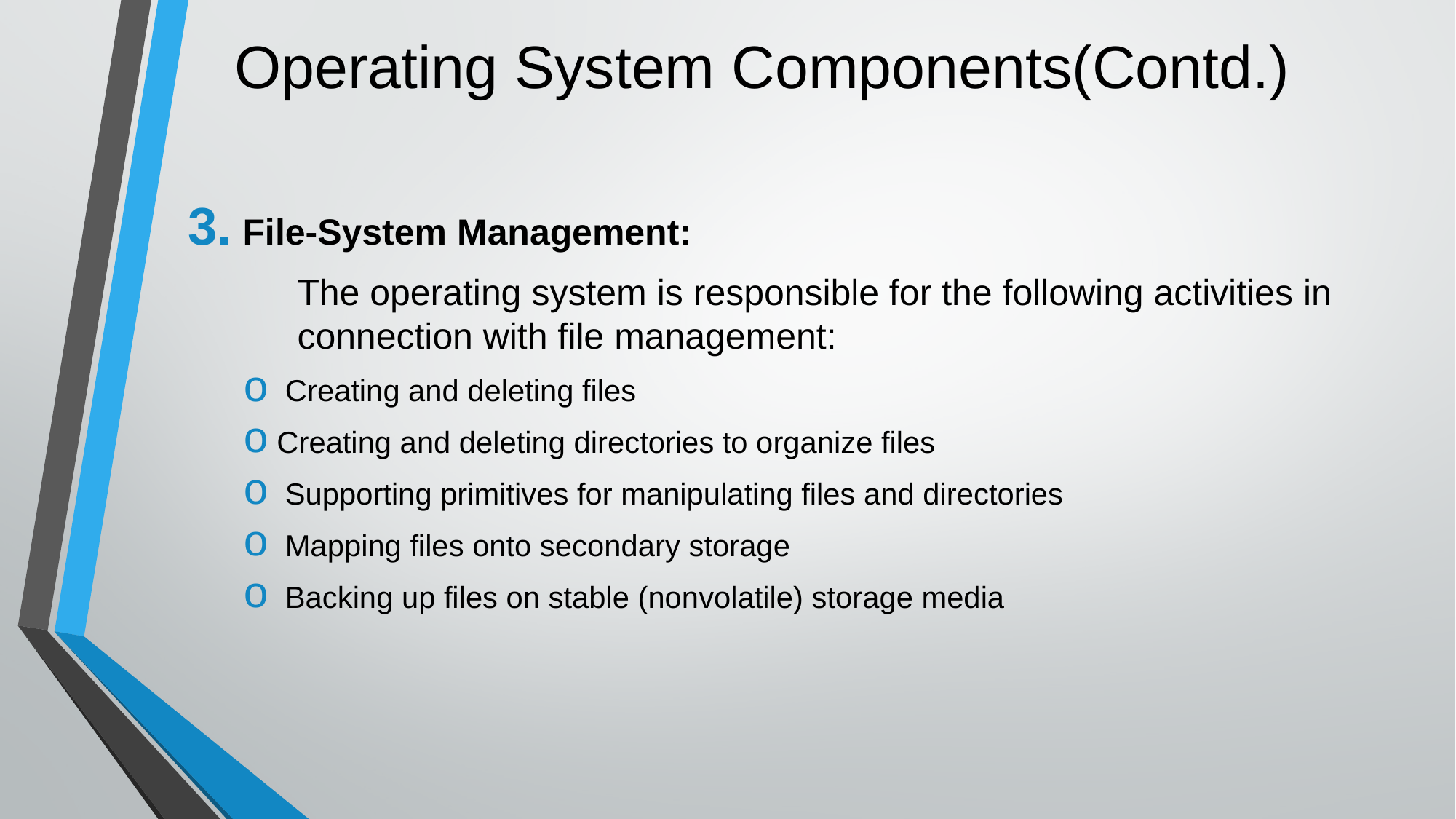

# Operating System Components(Contd.)
File-System Management:
	The operating system is responsible for the following activities in 	connection with file management:
 Creating and deleting files
Creating and deleting directories to organize files
 Supporting primitives for manipulating files and directories
 Mapping files onto secondary storage
 Backing up files on stable (nonvolatile) storage media